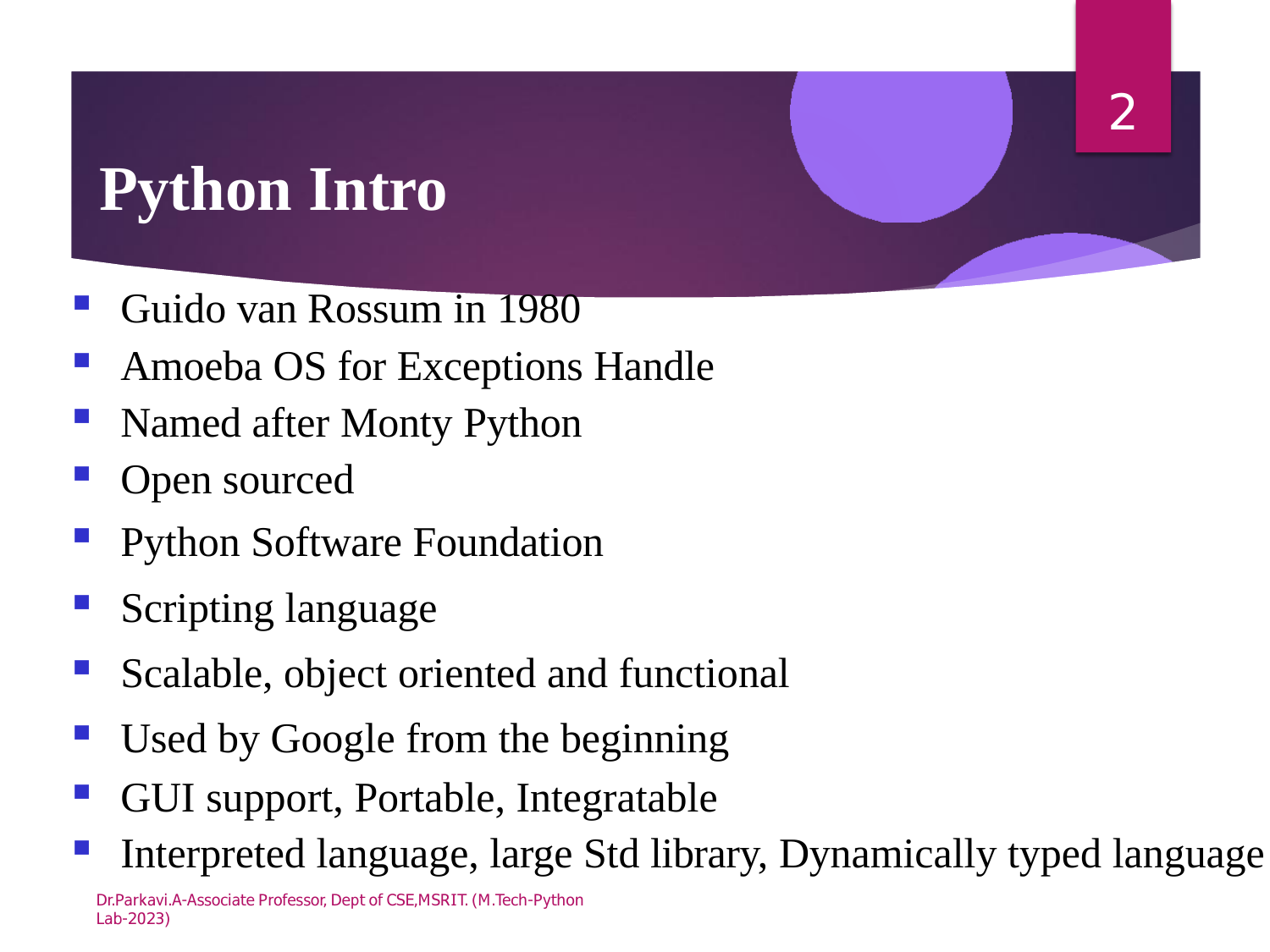

2
# Python Intro
Guido van Rossum in 1980
Amoeba OS for Exceptions Handle
Named after Monty Python
Open sourced
Python Software Foundation
Scripting language
Scalable, object oriented and functional
Used by Google from the beginning
GUI support, Portable, Integratable
Interpreted language, large Std library, Dynamically typed language
Dr.Parkavi.A-Associate Professor, Dept of CSE,MSRIT. (M.Tech-Python Lab-2023)